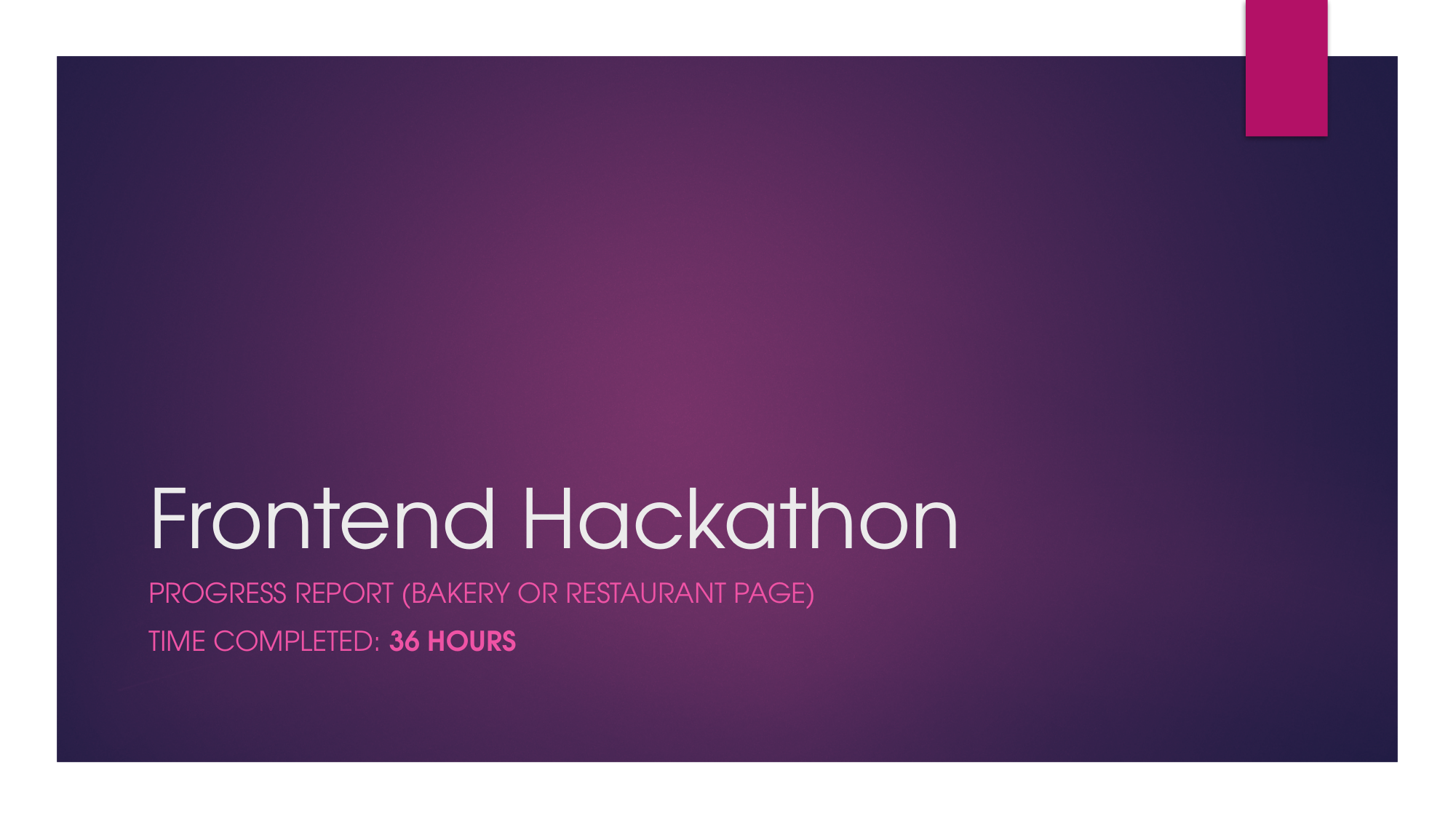

# Frontend Hackathon
Progress report (Bakery or restaurant page)
Time completed: 36 hours